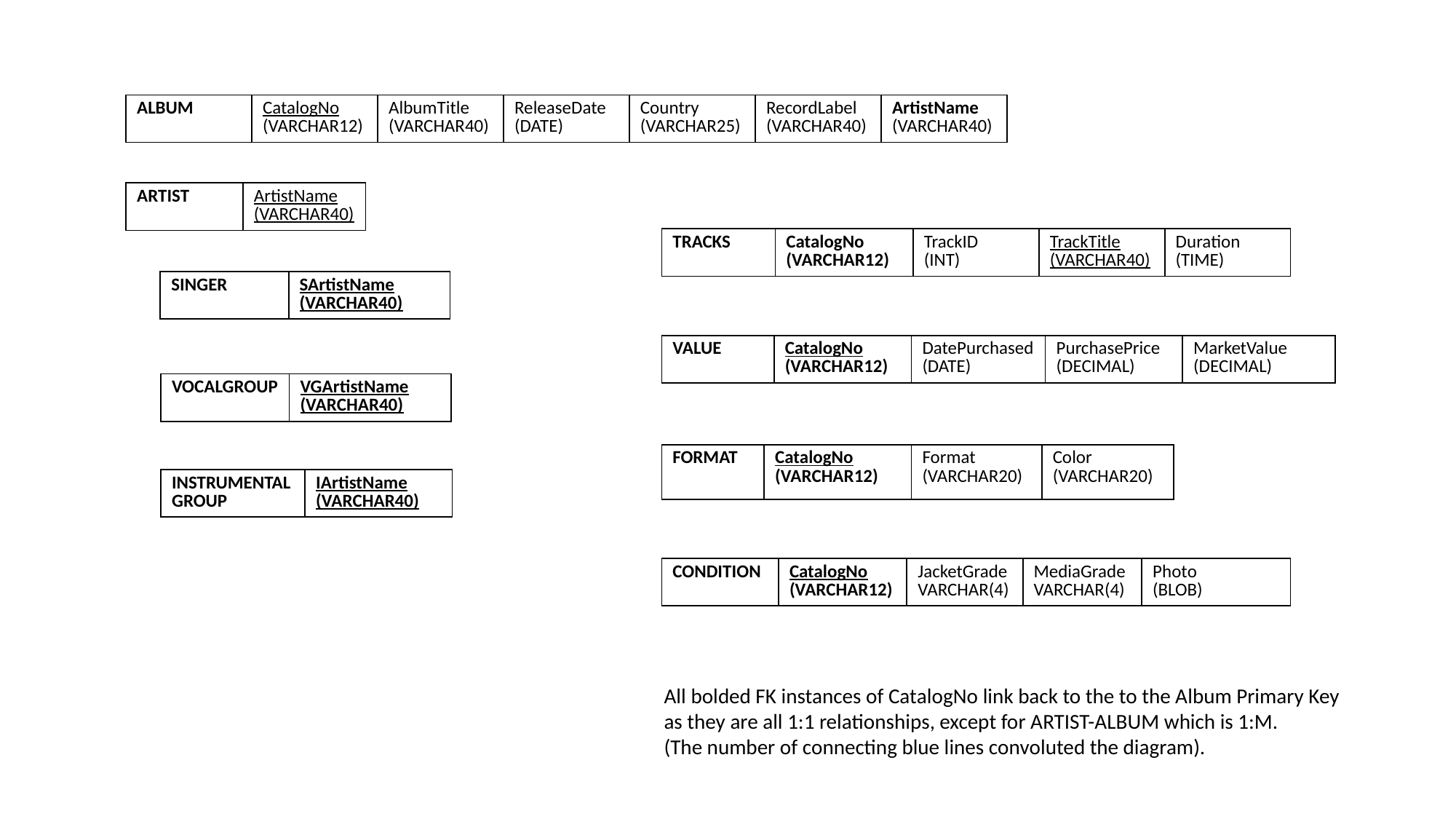

| ALBUM | CatalogNo (VARCHAR12) | AlbumTitle (VARCHAR40) | ReleaseDate (DATE) | Country (VARCHAR25) | RecordLabel (VARCHAR40) | ArtistName (VARCHAR40) |
| --- | --- | --- | --- | --- | --- | --- |
| ARTIST | ArtistName (VARCHAR40) |
| --- | --- |
| TRACKS | CatalogNo (VARCHAR12) | TrackID (INT) | TrackTitle (VARCHAR40) | Duration (TIME) |
| --- | --- | --- | --- | --- |
| SINGER | SArtistName (VARCHAR40) |
| --- | --- |
| VALUE | CatalogNo (VARCHAR12) | DatePurchased (DATE) | PurchasePrice (DECIMAL) | MarketValue (DECIMAL) |
| --- | --- | --- | --- | --- |
| VOCALGROUP | VGArtistName (VARCHAR40) |
| --- | --- |
| FORMAT | CatalogNo (VARCHAR12) | Format (VARCHAR20) | Color (VARCHAR20) |
| --- | --- | --- | --- |
| INSTRUMENTAL GROUP | IArtistName (VARCHAR40) |
| --- | --- |
| CONDITION | CatalogNo (VARCHAR12) | JacketGrade VARCHAR(4) | MediaGrade VARCHAR(4) | Photo (BLOB) |
| --- | --- | --- | --- | --- |
All bolded FK instances of CatalogNo link back to the to the Album Primary Key
as they are all 1:1 relationships, except for ARTIST-ALBUM which is 1:M.
(The number of connecting blue lines convoluted the diagram).